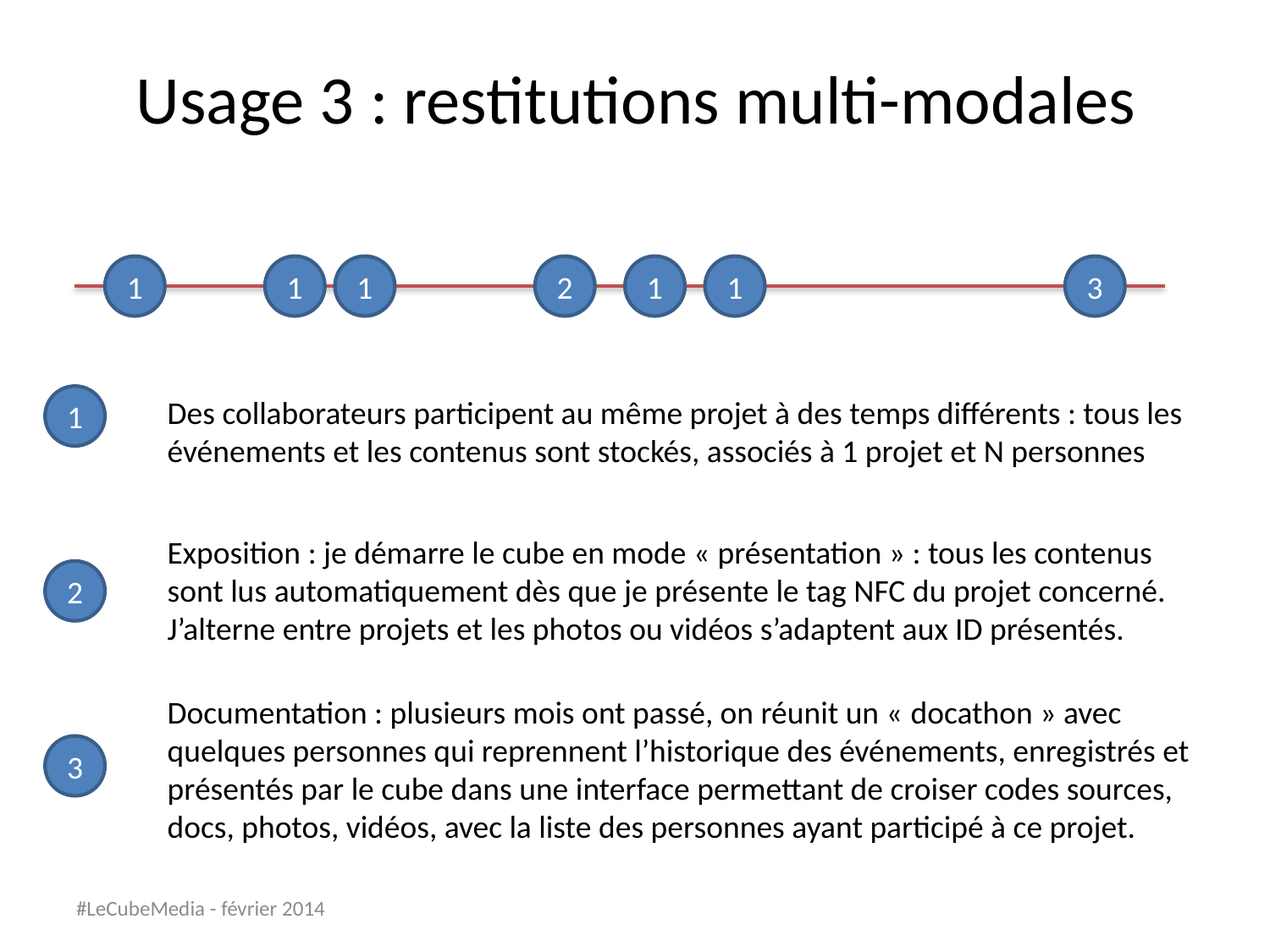

# Usage 3 : restitutions multi-modales
1
1
1
2
1
1
3
1
Des collaborateurs participent au même projet à des temps différents : tous les événements et les contenus sont stockés, associés à 1 projet et N personnes
Exposition : je démarre le cube en mode « présentation » : tous les contenus sont lus automatiquement dès que je présente le tag NFC du projet concerné.
J’alterne entre projets et les photos ou vidéos s’adaptent aux ID présentés.
2
Documentation : plusieurs mois ont passé, on réunit un « docathon » avec quelques personnes qui reprennent l’historique des événements, enregistrés et présentés par le cube dans une interface permettant de croiser codes sources, docs, photos, vidéos, avec la liste des personnes ayant participé à ce projet.
3
#LeCubeMedia - février 2014